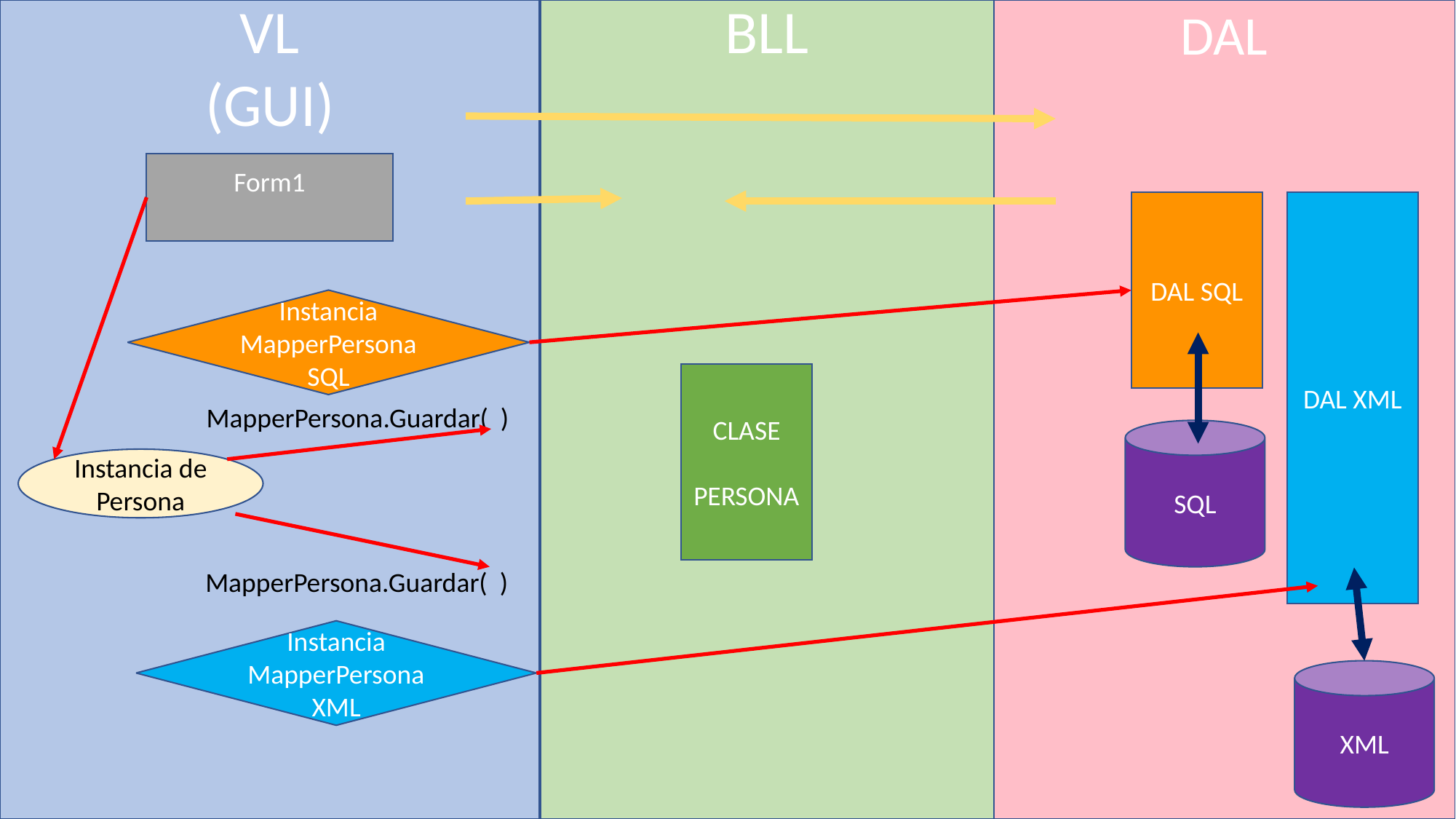

VL
(GUI)

BLL

DAL

Form1

DAL SQL
DAL XML
Instancia
MapperPersona SQL
CLASE

PERSONA
MapperPersona.Guardar(  )
SQL
Instancia de Persona
MapperPersona.Guardar(  )
Instancia MapperPersonaXML
XML